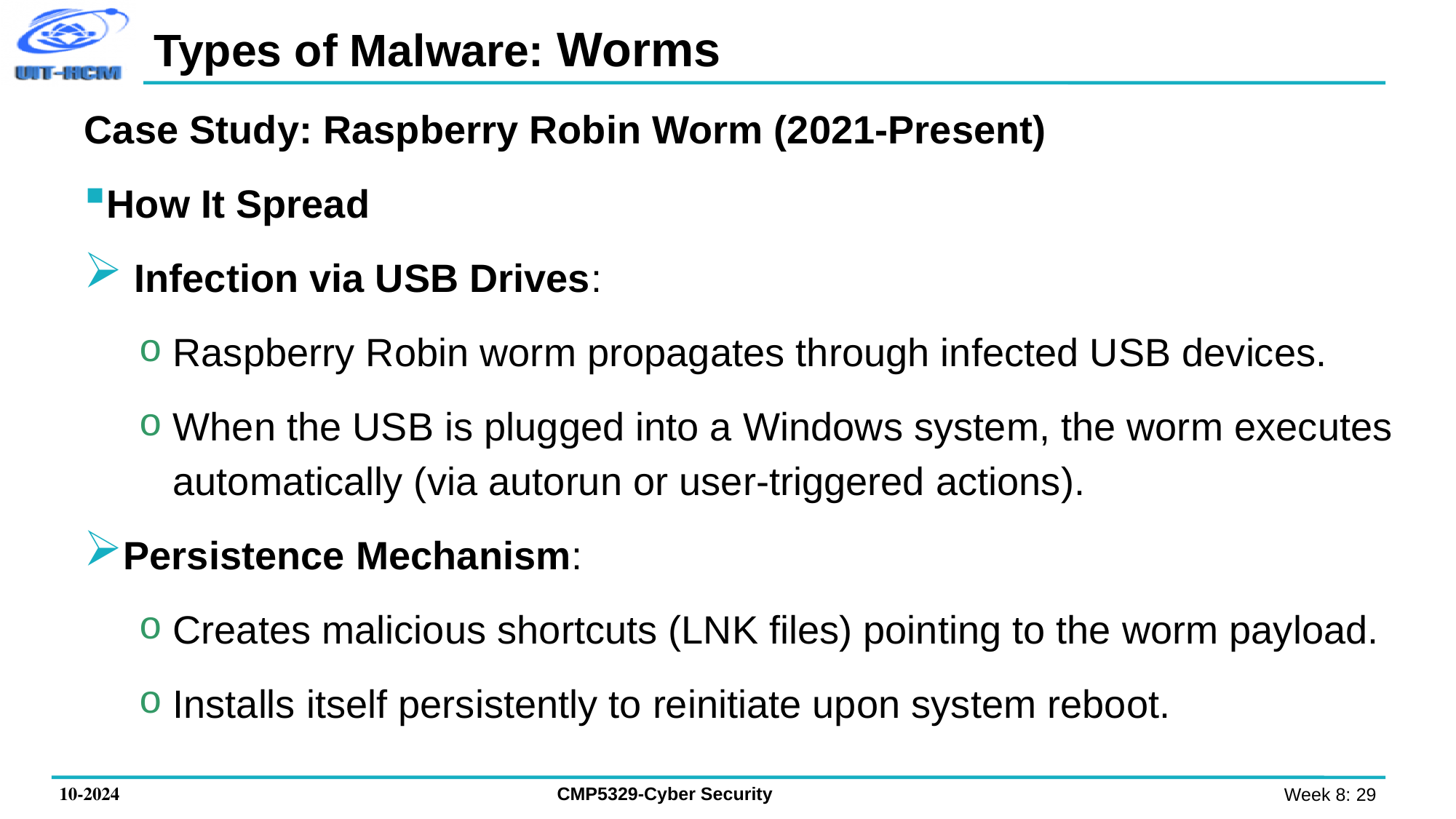

# Types of Malware: Worms
Case Study: Raspberry Robin Worm (2021-Present)
How It Spread
 Infection via USB Drives:
Raspberry Robin worm propagates through infected USB devices.
When the USB is plugged into a Windows system, the worm executes automatically (via autorun or user-triggered actions).
Persistence Mechanism:
Creates malicious shortcuts (LNK files) pointing to the worm payload.
Installs itself persistently to reinitiate upon system reboot.